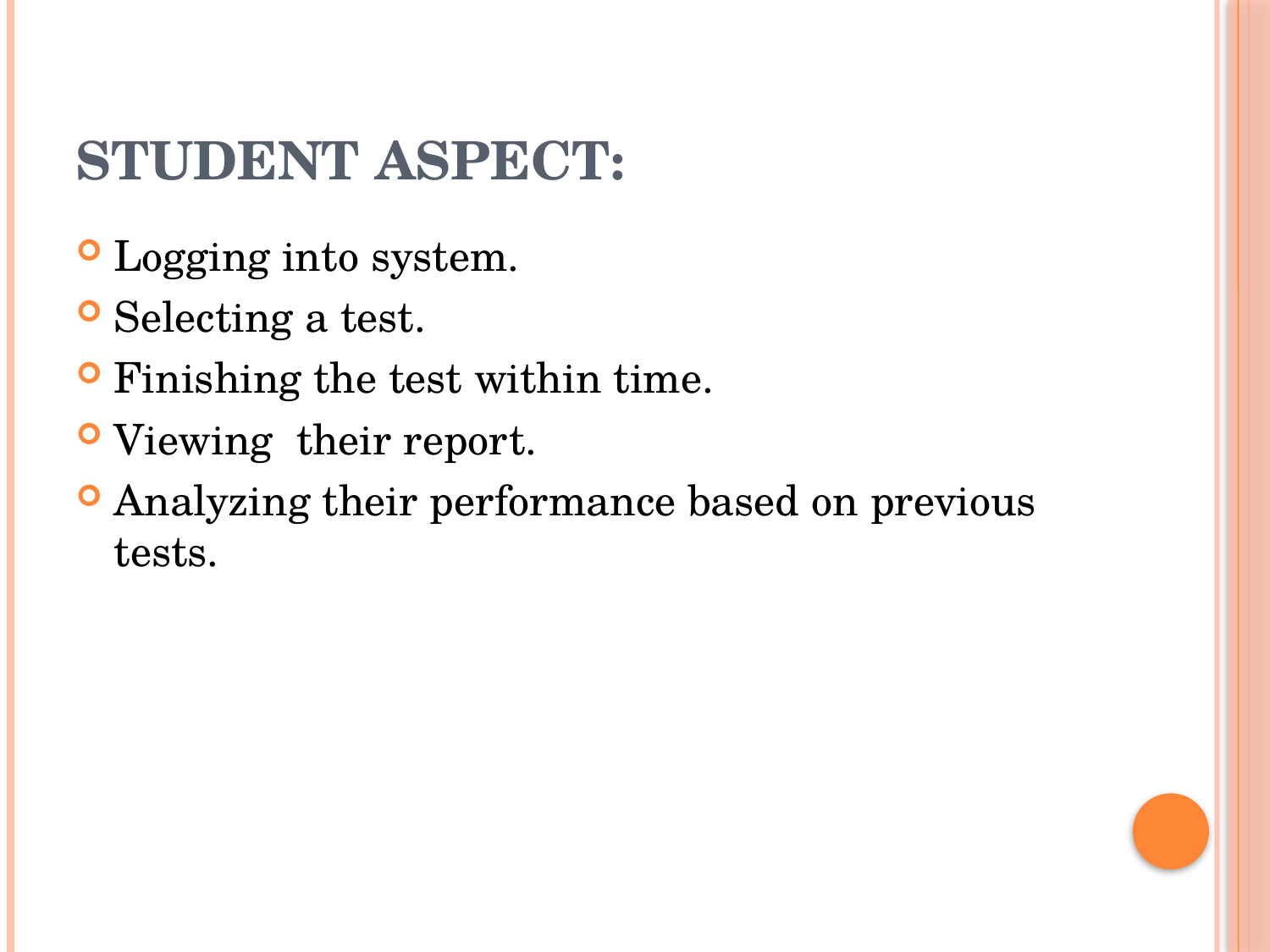

# Student Aspect:
Logging into system.
Selecting a test.
Finishing the test within time.
Viewing  their report.
Analyzing their performance based on previous tests.